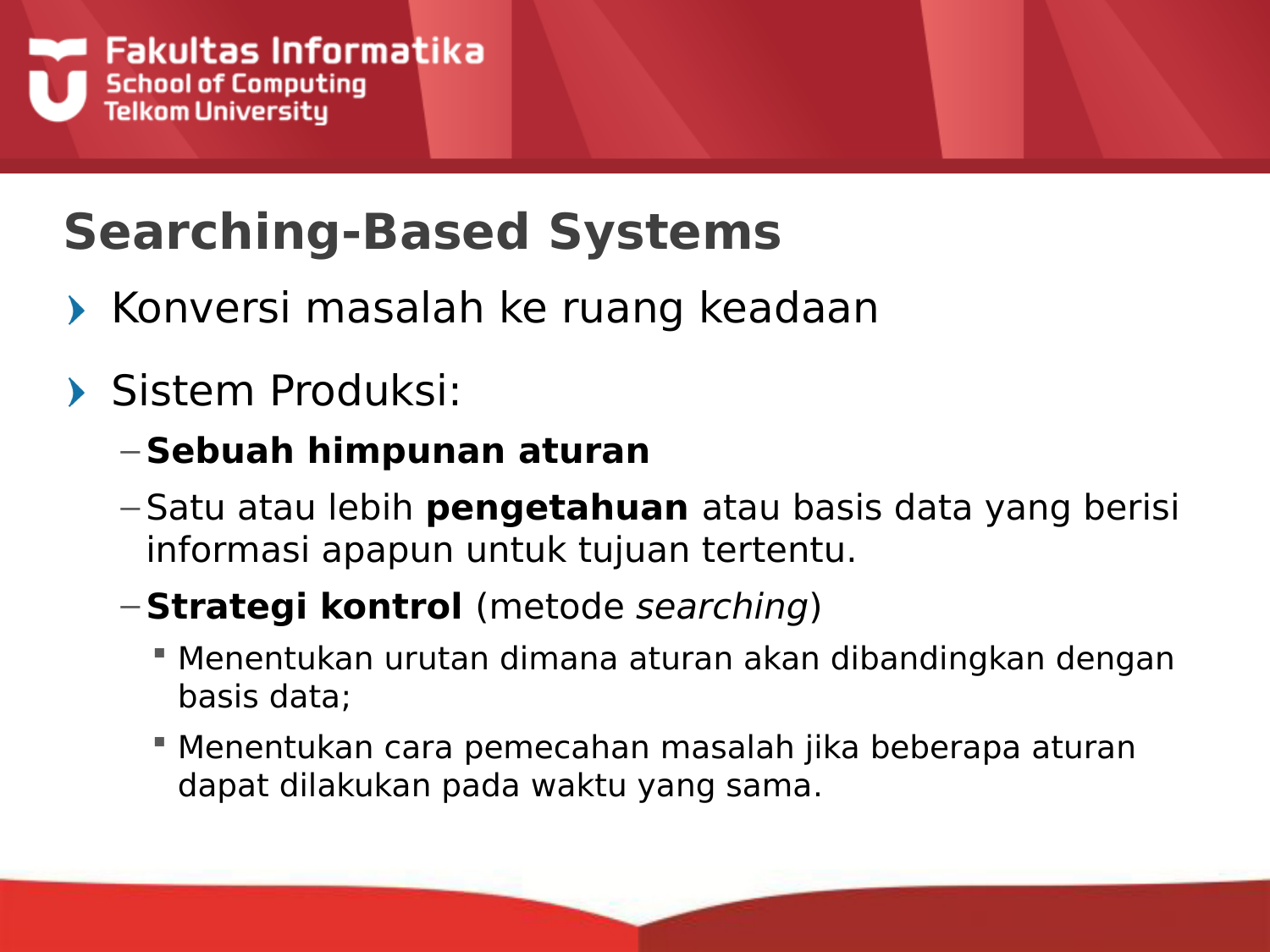

# Searching-Based Systems
Konversi masalah ke ruang keadaan
Sistem Produksi:
Sebuah himpunan aturan
Satu atau lebih pengetahuan atau basis data yang berisi informasi apapun untuk tujuan tertentu.
Strategi kontrol (metode searching)
Menentukan urutan dimana aturan akan dibandingkan dengan basis data;
Menentukan cara pemecahan masalah jika beberapa aturan dapat dilakukan pada waktu yang sama.